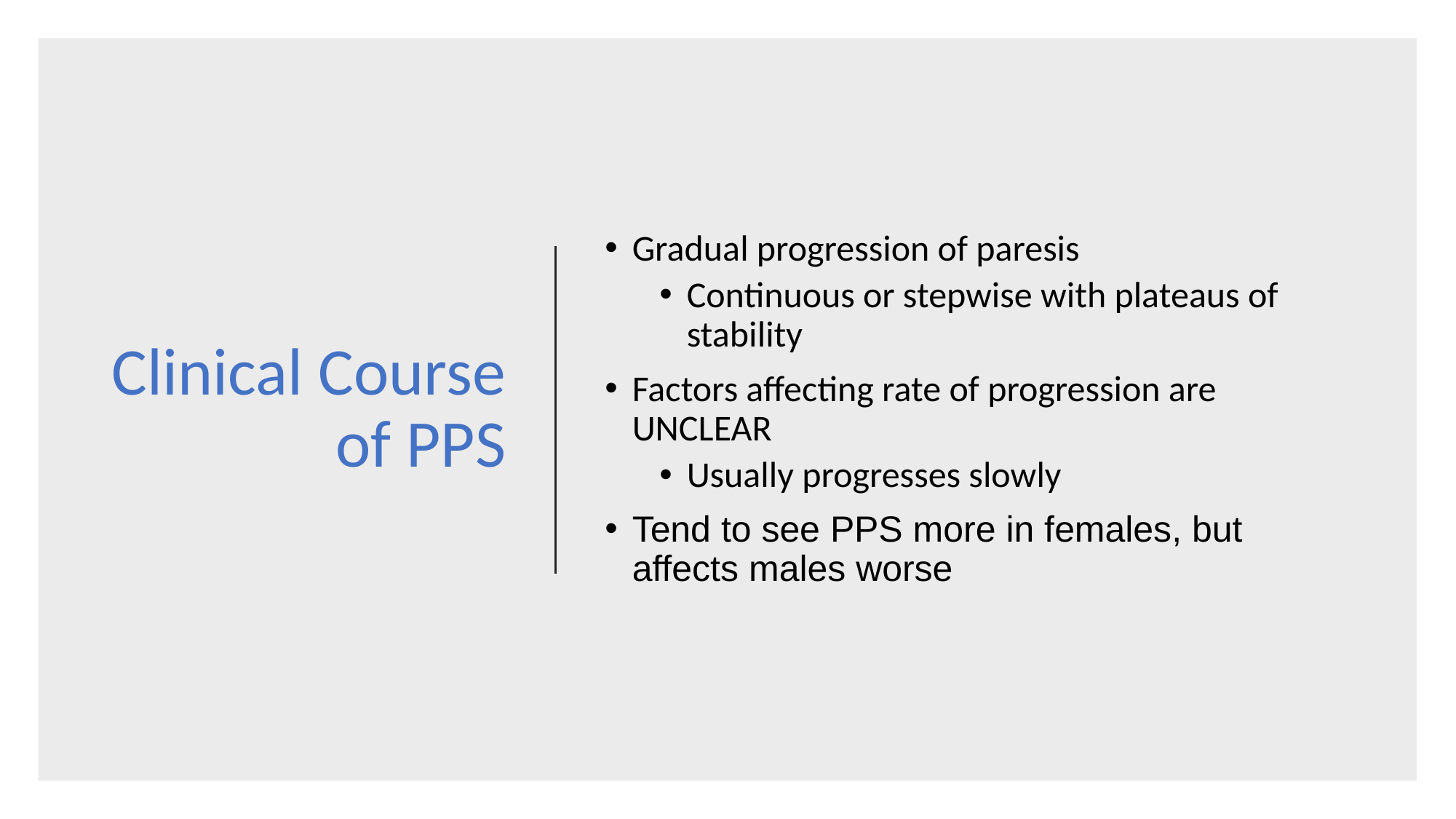

# Clinical Course of PPS
Gradual progression of paresis
Continuous or stepwise with plateaus of stability
Factors affecting rate of progression are UNCLEAR
Usually progresses slowly
Tend to see PPS more in females, but affects males worse